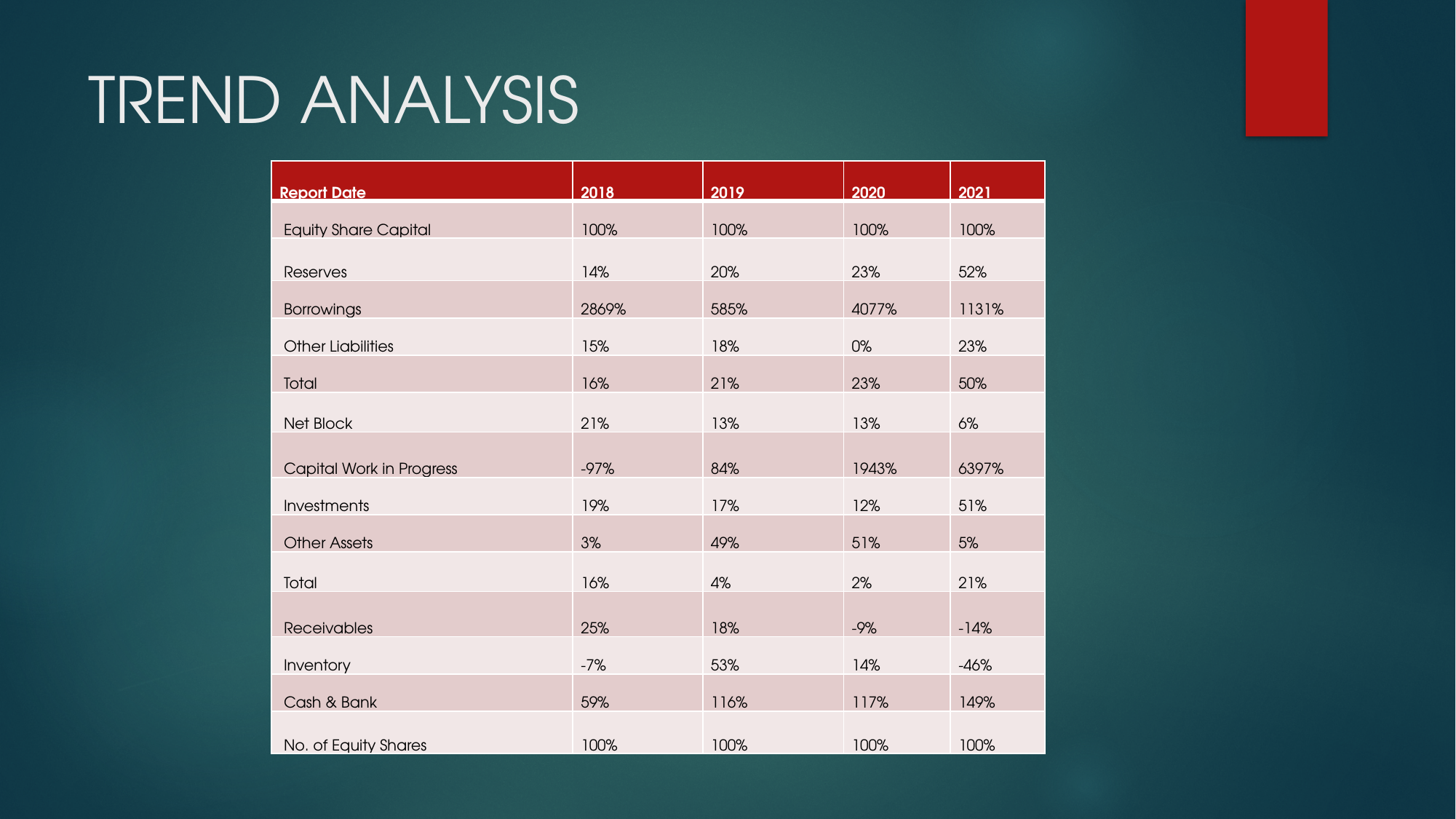

# TREND ANALYSIS
| Report Date | 2018 | 2019 | 2020 | 2021 |
| --- | --- | --- | --- | --- |
| Equity Share Capital | 100% | 100% | 100% | 100% |
| Reserves | 14% | 20% | 23% | 52% |
| Borrowings | 2869% | 585% | 4077% | 1131% |
| Other Liabilities | 15% | 18% | 0% | 23% |
| Total | 16% | 21% | 23% | 50% |
| Net Block | 21% | 13% | 13% | 6% |
| Capital Work in Progress | -97% | 84% | 1943% | 6397% |
| Investments | 19% | 17% | 12% | 51% |
| Other Assets | 3% | 49% | 51% | 5% |
| Total | 16% | 4% | 2% | 21% |
| Receivables | 25% | 18% | -9% | -14% |
| Inventory | -7% | 53% | 14% | -46% |
| Cash & Bank | 59% | 116% | 117% | 149% |
| No. of Equity Shares | 100% | 100% | 100% | 100% |